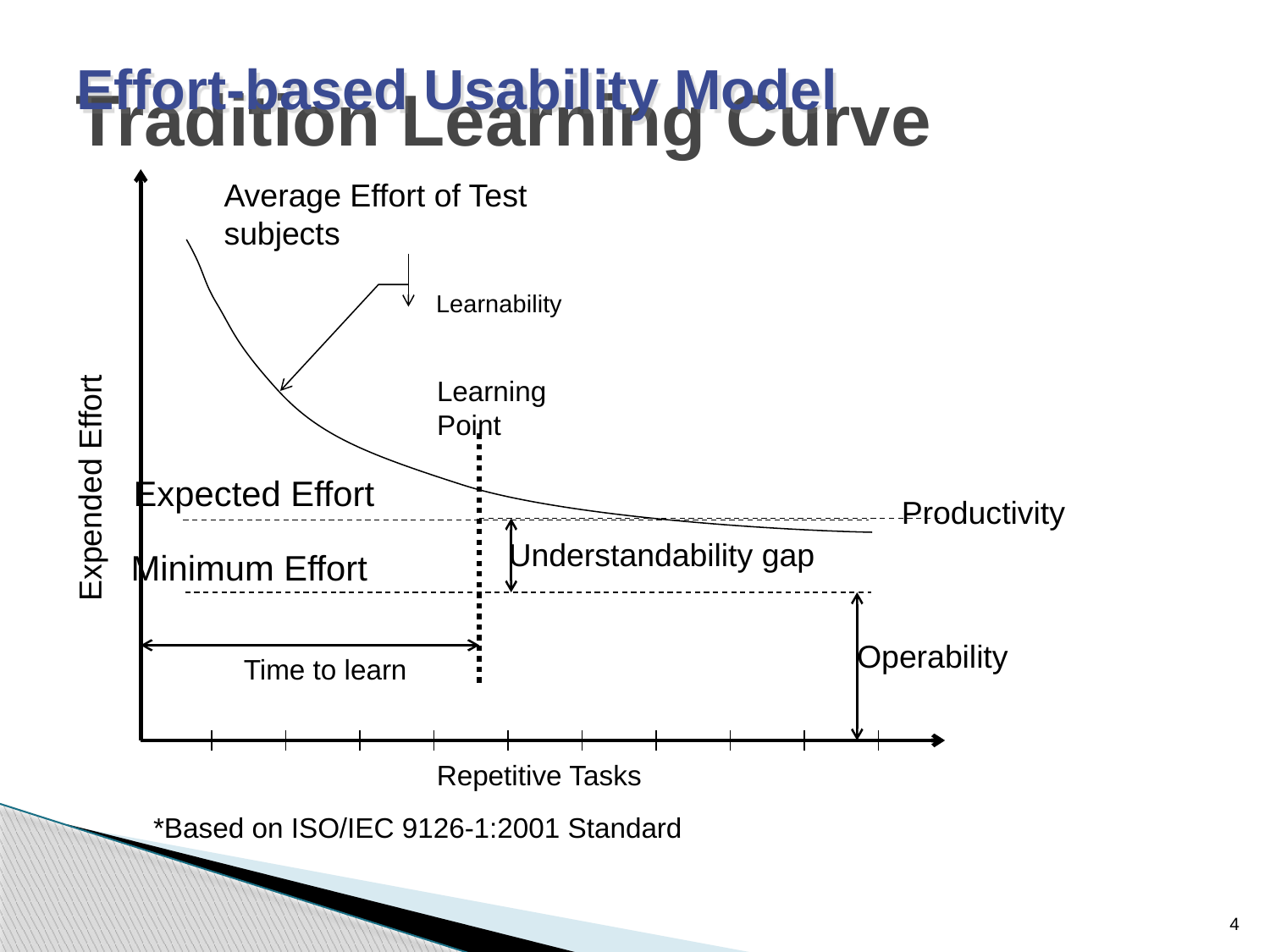

Effort-based Usability Model
# Tradition Learning Curve
Average Effort of Test subjects

Learnability
Learning Point
Expended Effort
Expected Effort
Productivity
Understandability gap
Minimum Effort
Operability
Time to learn
Repetitive Tasks
*Based on ISO/IEC 9126-1:2001 Standard
4